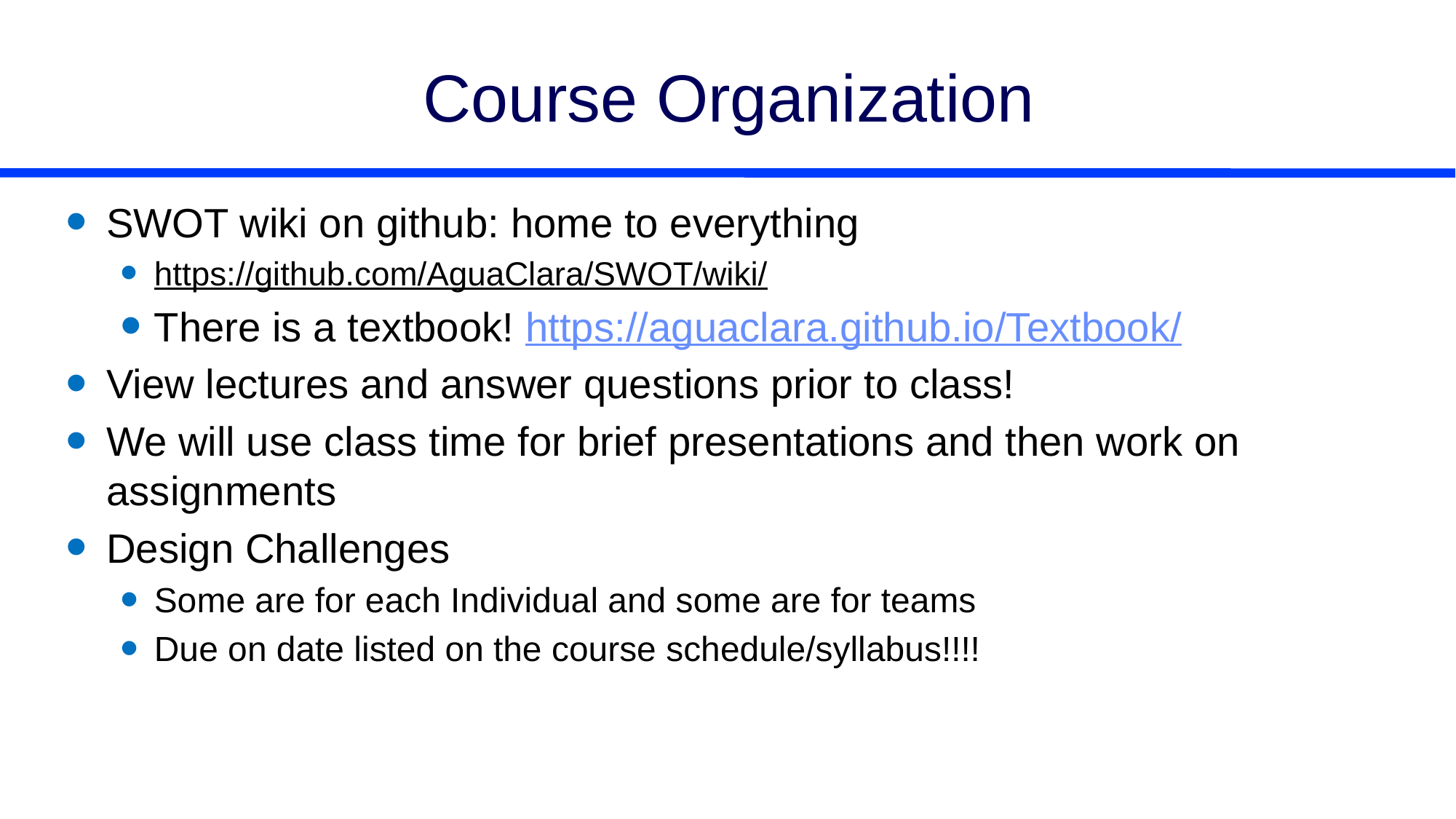

# Course Organization
SWOT wiki on github: home to everything
https://github.com/AguaClara/SWOT/wiki/
There is a textbook! https://aguaclara.github.io/Textbook/
View lectures and answer questions prior to class!
We will use class time for brief presentations and then work on assignments
Design Challenges
Some are for each Individual and some are for teams
Due on date listed on the course schedule/syllabus!!!!